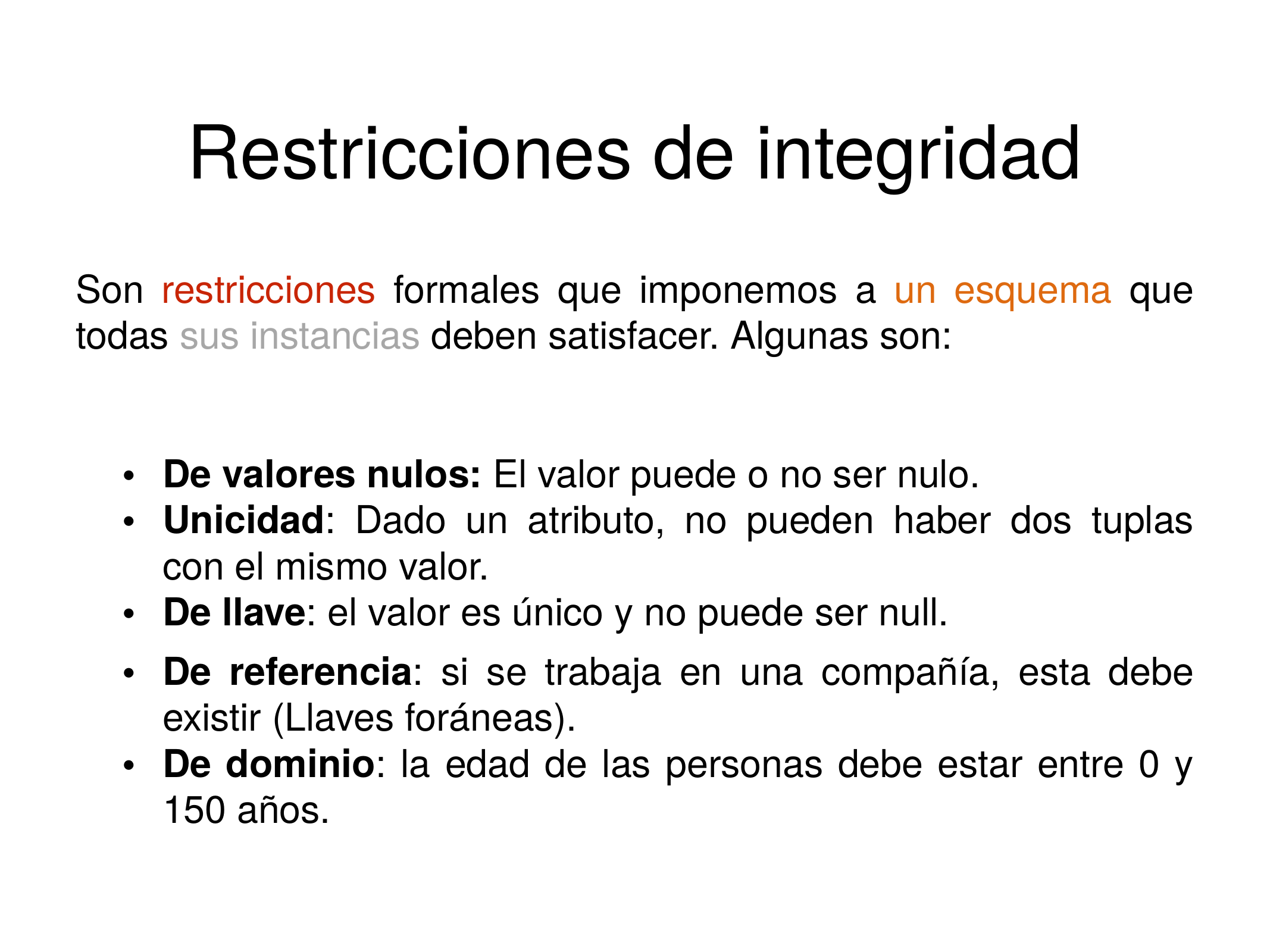

Restricciones de integridad
Son restricciones formales que imponemos a un esquema que todas sus instancias deben satisfacer. Algunas son:

De valores nulos: El valor puede o no ser nulo.
Unicidad: Dado un atributo, no pueden haber dos tuplas con el mismo valor.
De llave: el valor es único y no puede ser null.

De referencia: si se trabaja en una compañía, esta debe existir (Llaves foráneas).
De dominio: la edad de las personas debe estar entre 0 y 150 años.